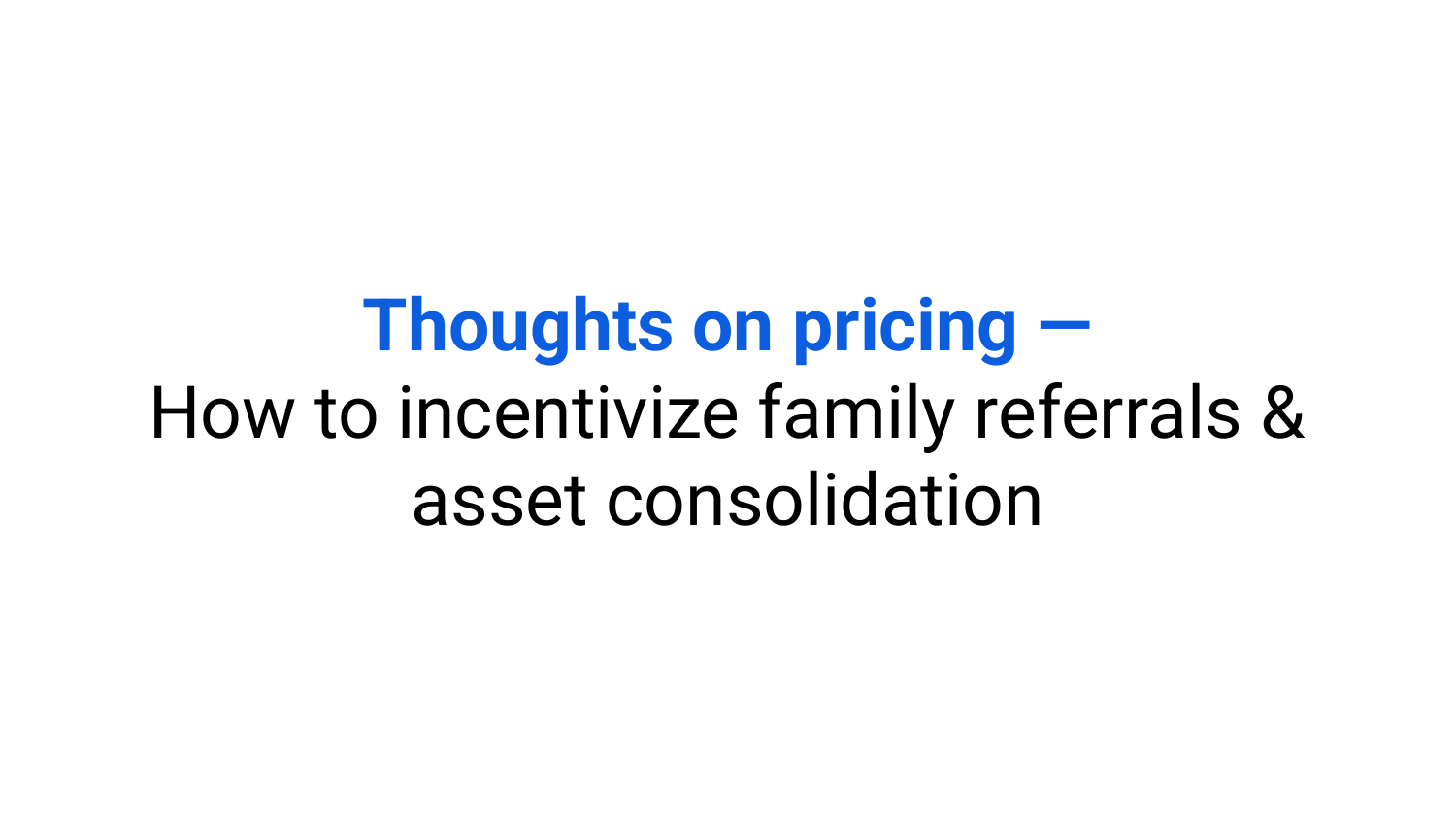

# Thoughts on pricing —
How to incentivize family referrals & asset consolidation